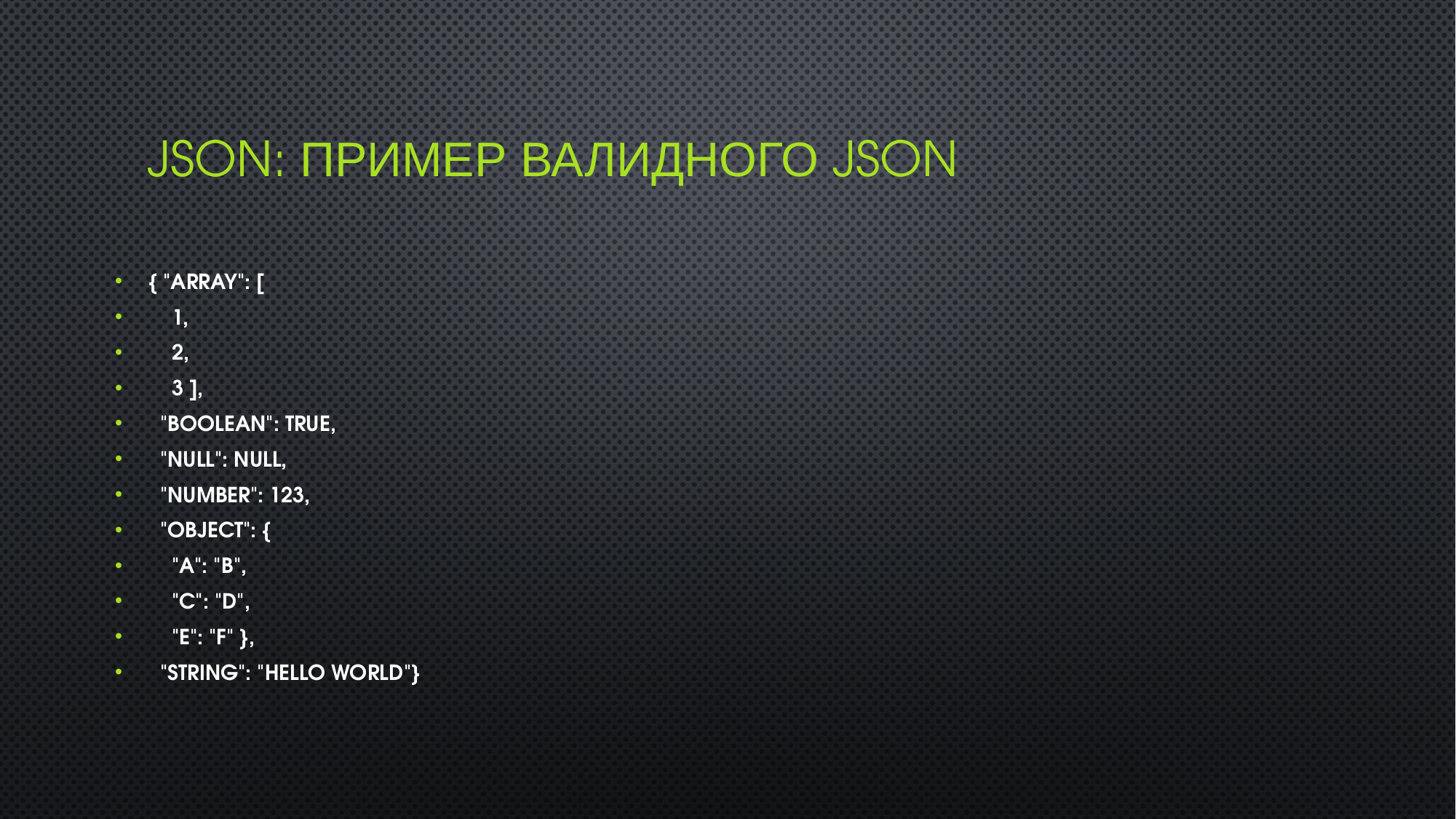

# JSON: Пример валидного JSON

{ "array": [
    1,
    2,
    3 ],
  "boolean": true,
  "null": null,
  "number": 123,
  "object": {
    "a": "b",
    "c": "d",
    "e": "f" },
  "string": "Hello World"}